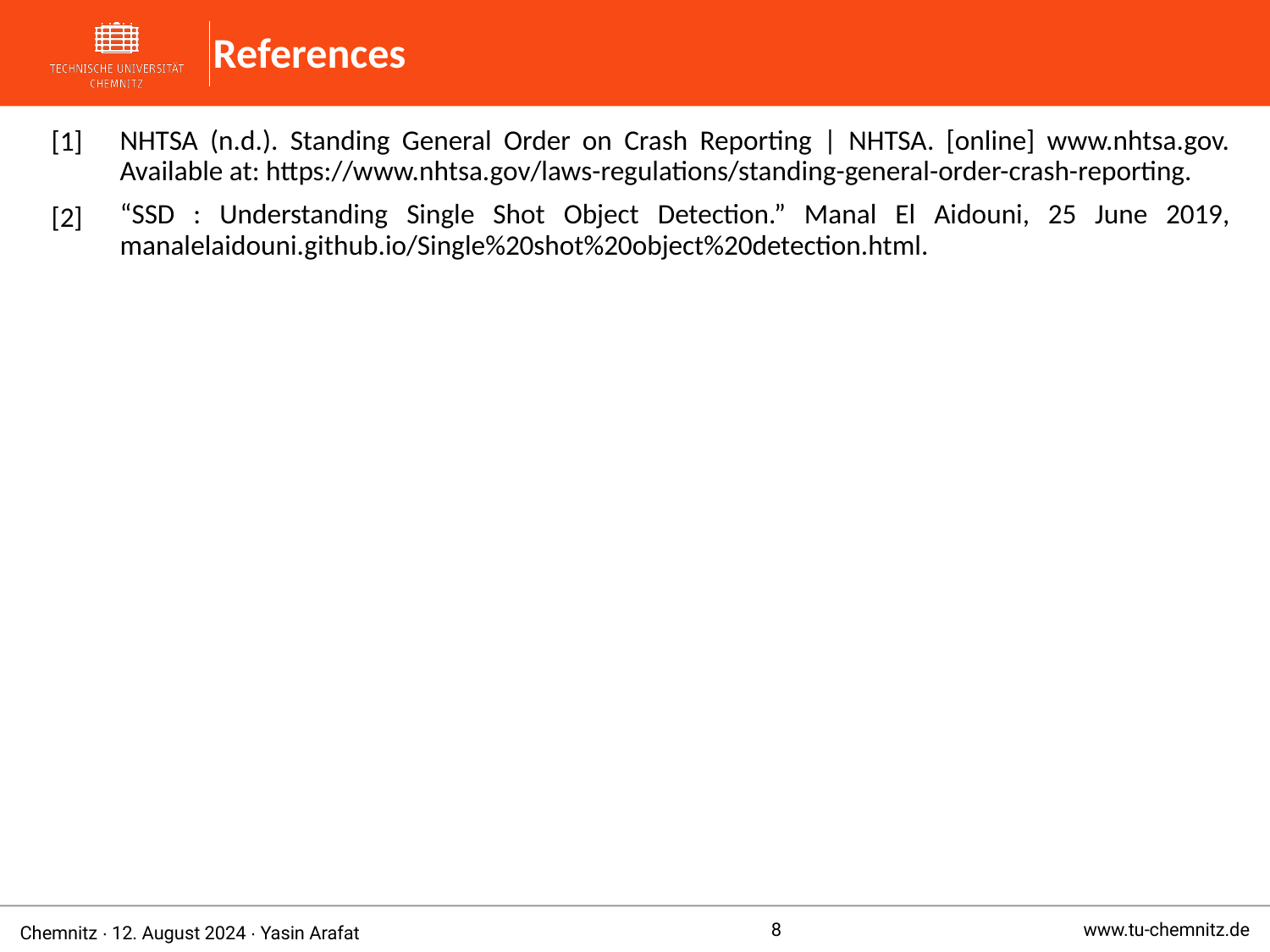

References
[1]

[2]

NHTSA (n.d.). Standing General Order on Crash Reporting | NHTSA. [online] www.nhtsa.gov. Available at: https://www.nhtsa.gov/laws-regulations/standing-general-order-crash-reporting.
“SSD : Understanding Single Shot Object Detection.” Manal El Aidouni, 25 June 2019, manalelaidouni.github.io/Single%20shot%20object%20detection.html.